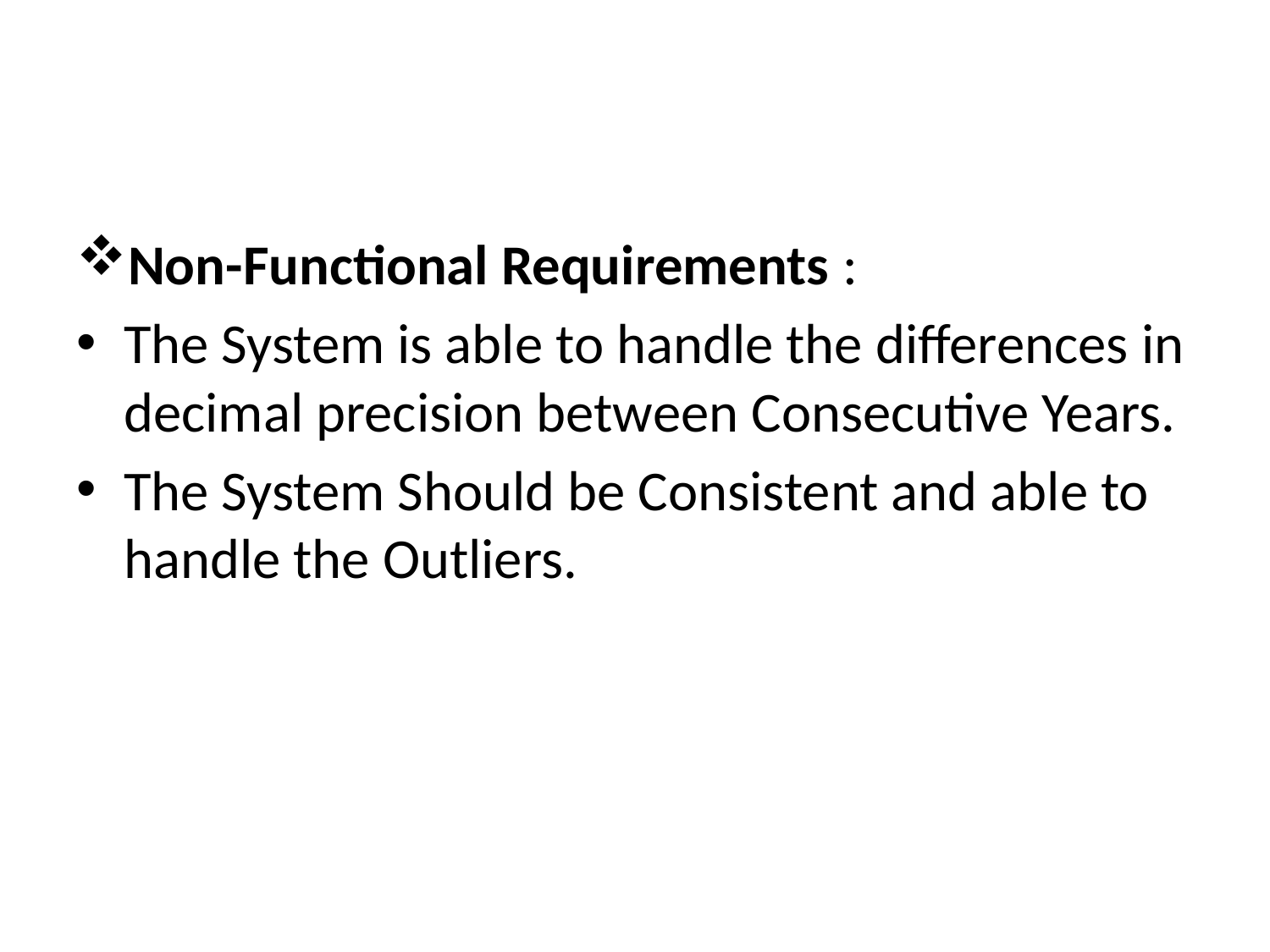

#
Non-Functional Requirements :
The System is able to handle the differences in decimal precision between Consecutive Years.
The System Should be Consistent and able to handle the Outliers.